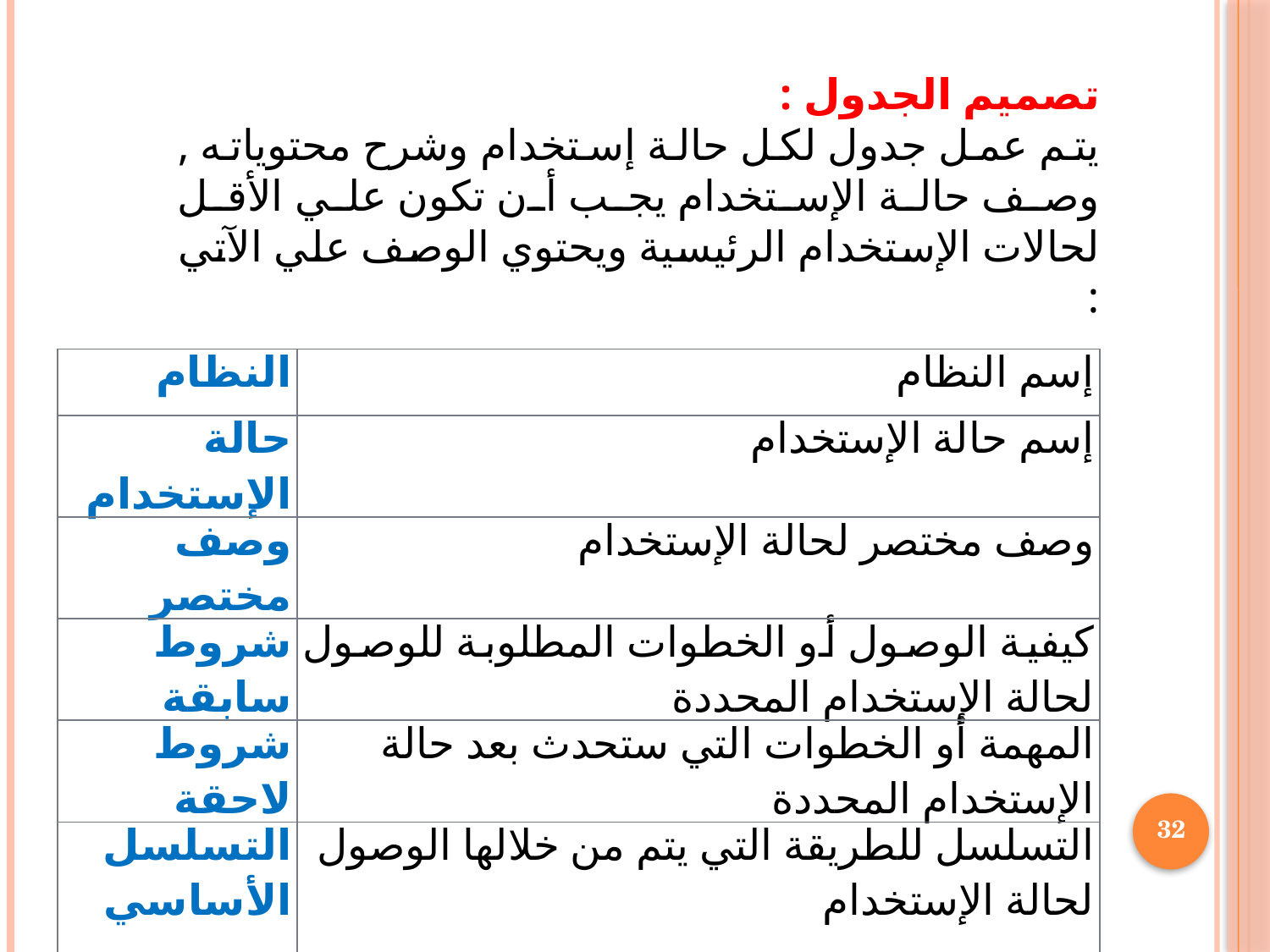

تصميم الجدول :
	يتم عمل جدول لكل حالة إستخدام وشرح محتوياته , وصف حالة الإستخدام يجب أن تكون علي الأقل لحالات الإستخدام الرئيسية ويحتوي الوصف علي الآتي :
| النظام | إسم النظام |
| --- | --- |
| حالة الإستخدام | إسم حالة الإستخدام |
| وصف مختصر | وصف مختصر لحالة الإستخدام |
| شروط سابقة | كيفية الوصول أو الخطوات المطلوبة للوصول لحالة الإستخدام المحددة |
| شروط لاحقة | المهمة أو الخطوات التي ستحدث بعد حالة الإستخدام المحددة |
| التسلسل الأساسي | التسلسل للطريقة التي يتم من خلالها الوصول لحالة الإستخدام |
32